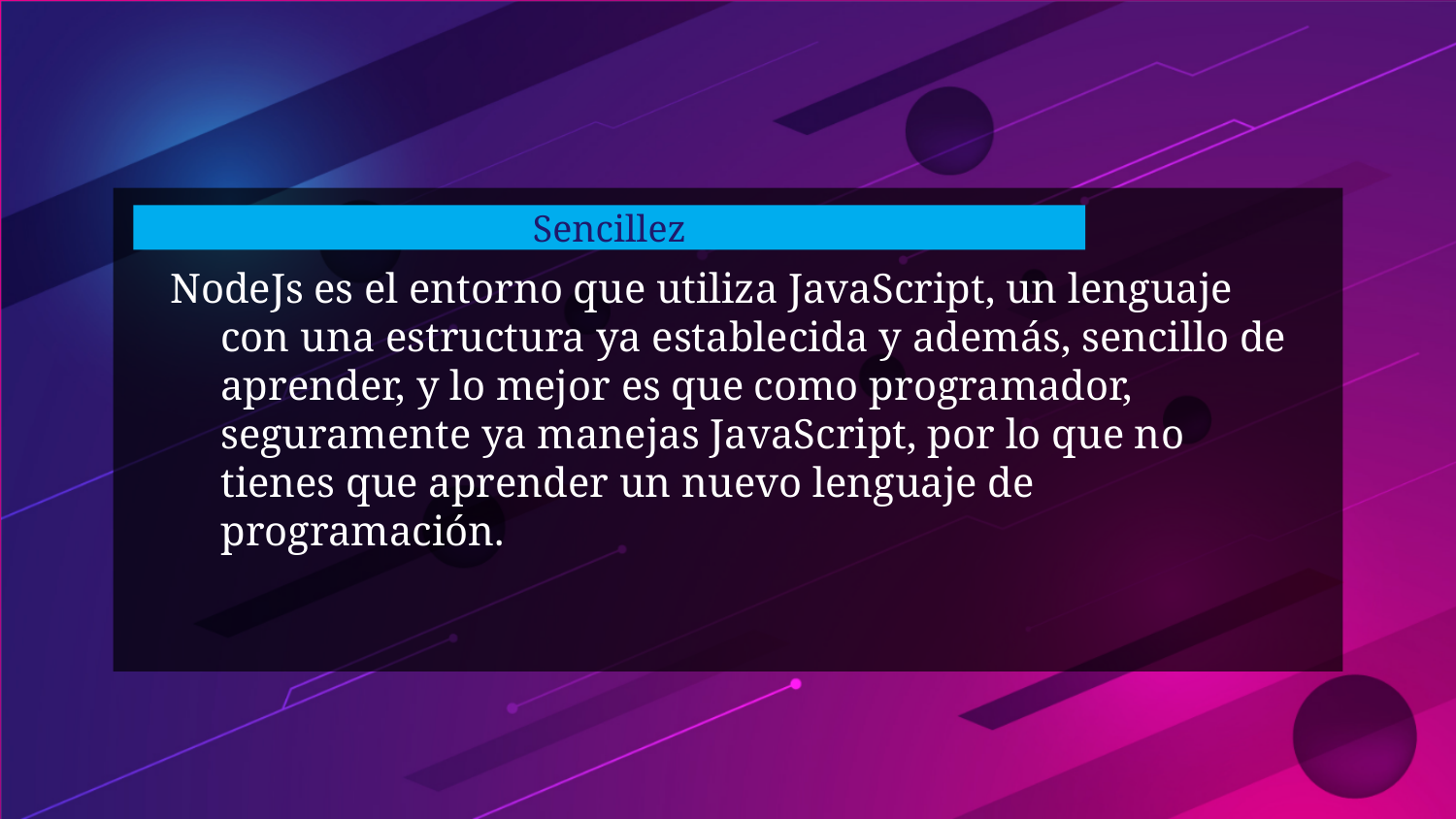

# Sencillez
NodeJs es el entorno que utiliza JavaScript, un lenguaje con una estructura ya establecida y además, sencillo de aprender, y lo mejor es que como programador, seguramente ya manejas JavaScript, por lo que no tienes que aprender un nuevo lenguaje de programación.